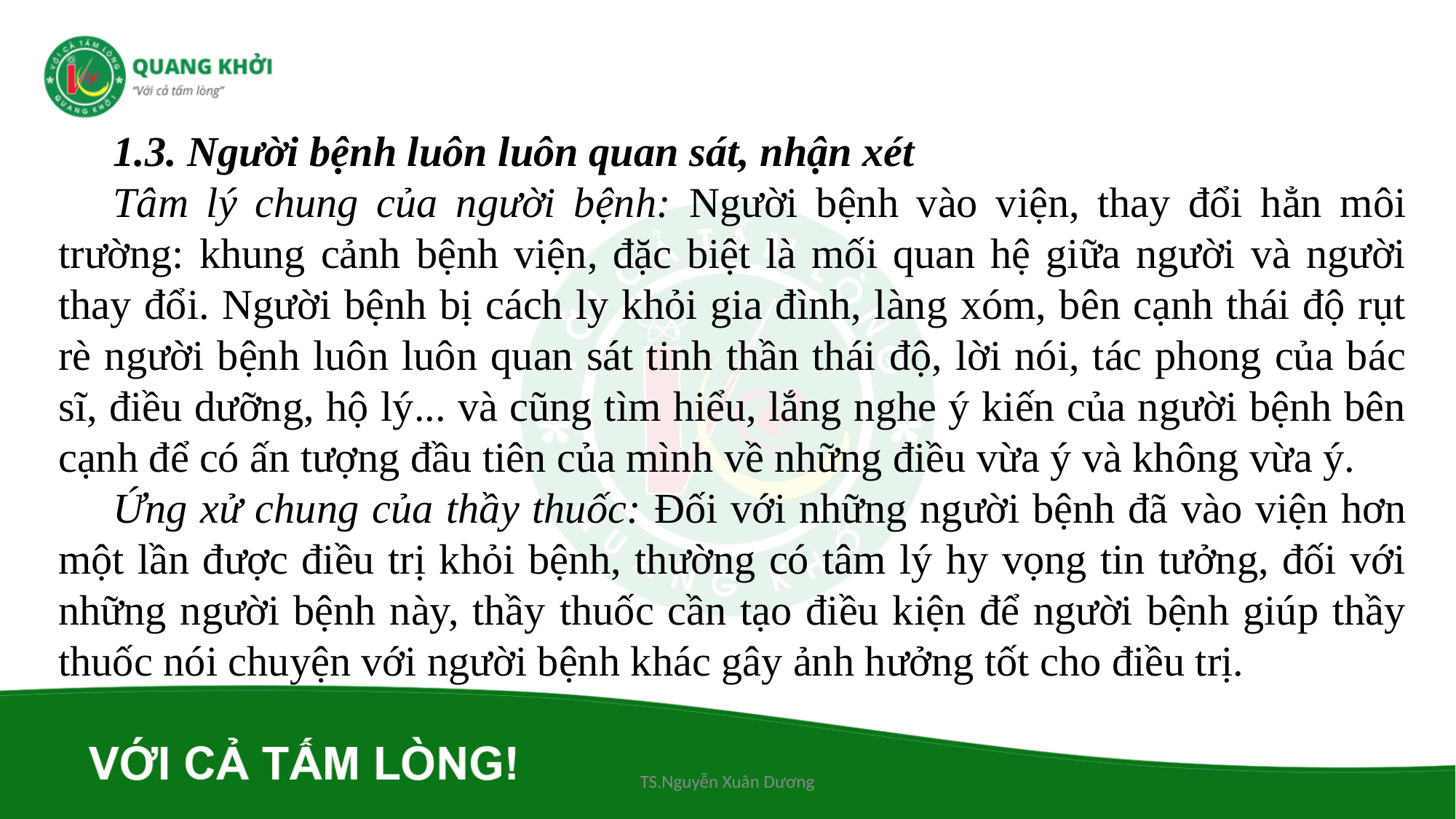

1.3. Người bệnh luôn luôn quan sát, nhận xét
Tâm lý chung của người bệnh: Người bệnh vào viện, thay đổi hẳn môi trường: khung cảnh bệnh viện, đặc biệt là mối quan hệ giữa người và người thay đổi. Người bệnh bị cách ly khỏi gia đình, làng xóm, bên cạnh thái độ rụt rè người bệnh luôn luôn quan sát tinh thần thái độ, lời nói, tác phong của bác sĩ, điều dưỡng, hộ lý... và cũng tìm hiểu, lắng nghe ý kiến của người bệnh bên cạnh để có ấn tượng đầu tiên của mình về những điều vừa ý và không vừa ý.
Ứng xử chung của thầy thuốc: Đối với những người bệnh đã vào viện hơn một lần được điều trị khỏi bệnh, thường có tâm lý hy vọng tin tưởng, đối với những người bệnh này, thầy thuốc cần tạo điều kiện để người bệnh giúp thầy thuốc nói chuyện với người bệnh khác gây ảnh hưởng tốt cho điều trị.
TS.Nguyễn Xuân Dương